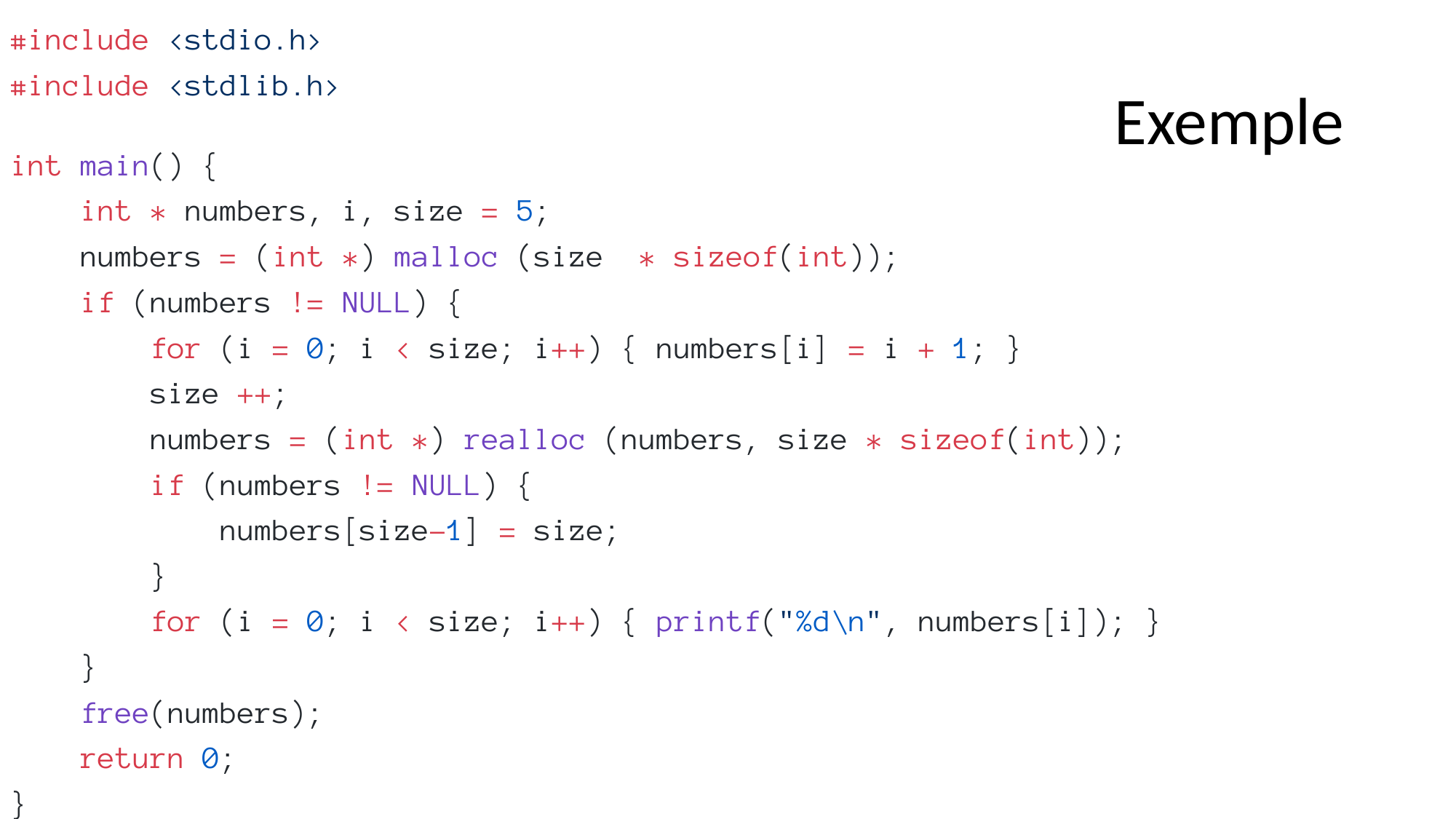

#include <stdio.h>
#include <stdlib.h>
int main() {
    int * numbers, i, size = 5;
    numbers = (int *) malloc (size  * sizeof(int));
    if (numbers != NULL) {
        for (i = 0; i < size; i++) { numbers[i] = i + 1; }
        size ++;
        numbers = (int *) realloc (numbers, size * sizeof(int));
        if (numbers != NULL) {
            numbers[size-1] = size;
        }
        for (i = 0; i < size; i++) { printf("%d\n", numbers[i]); }
    }
    free(numbers);
    return 0;
}
# Exemple